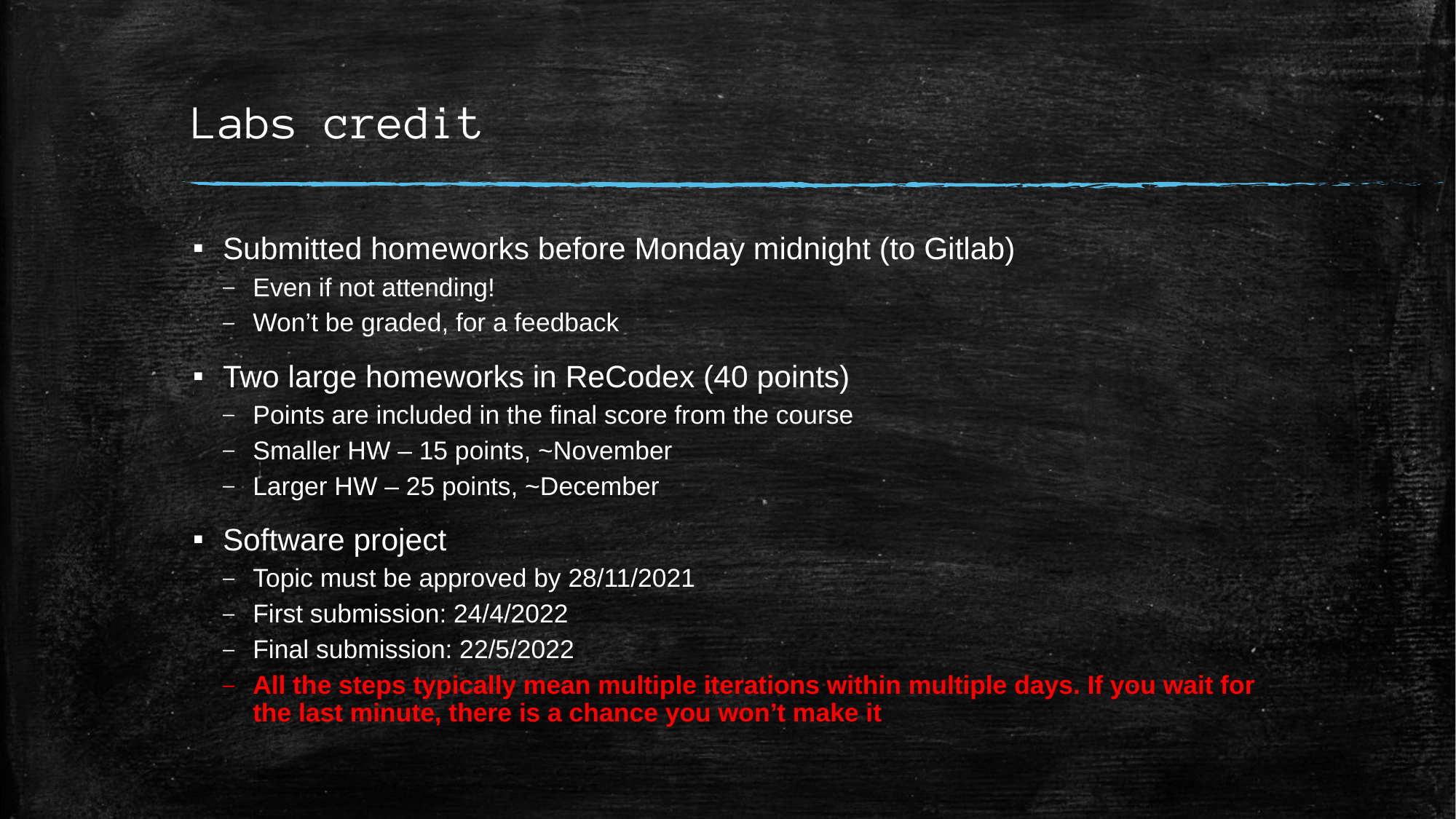

# Labs credit
Submitted homeworks before Monday midnight (to Gitlab)
Even if not attending!
Won’t be graded, for a feedback
Two large homeworks in ReCodex (40 points)
Points are included in the final score from the course
Smaller HW – 15 points, ~November
Larger HW – 25 points, ~December
Software project
Topic must be approved by 28/11/2021
First submission: 24/4/2022
Final submission: 22/5/2022
All the steps typically mean multiple iterations within multiple days. If you wait for the last minute, there is a chance you won’t make it